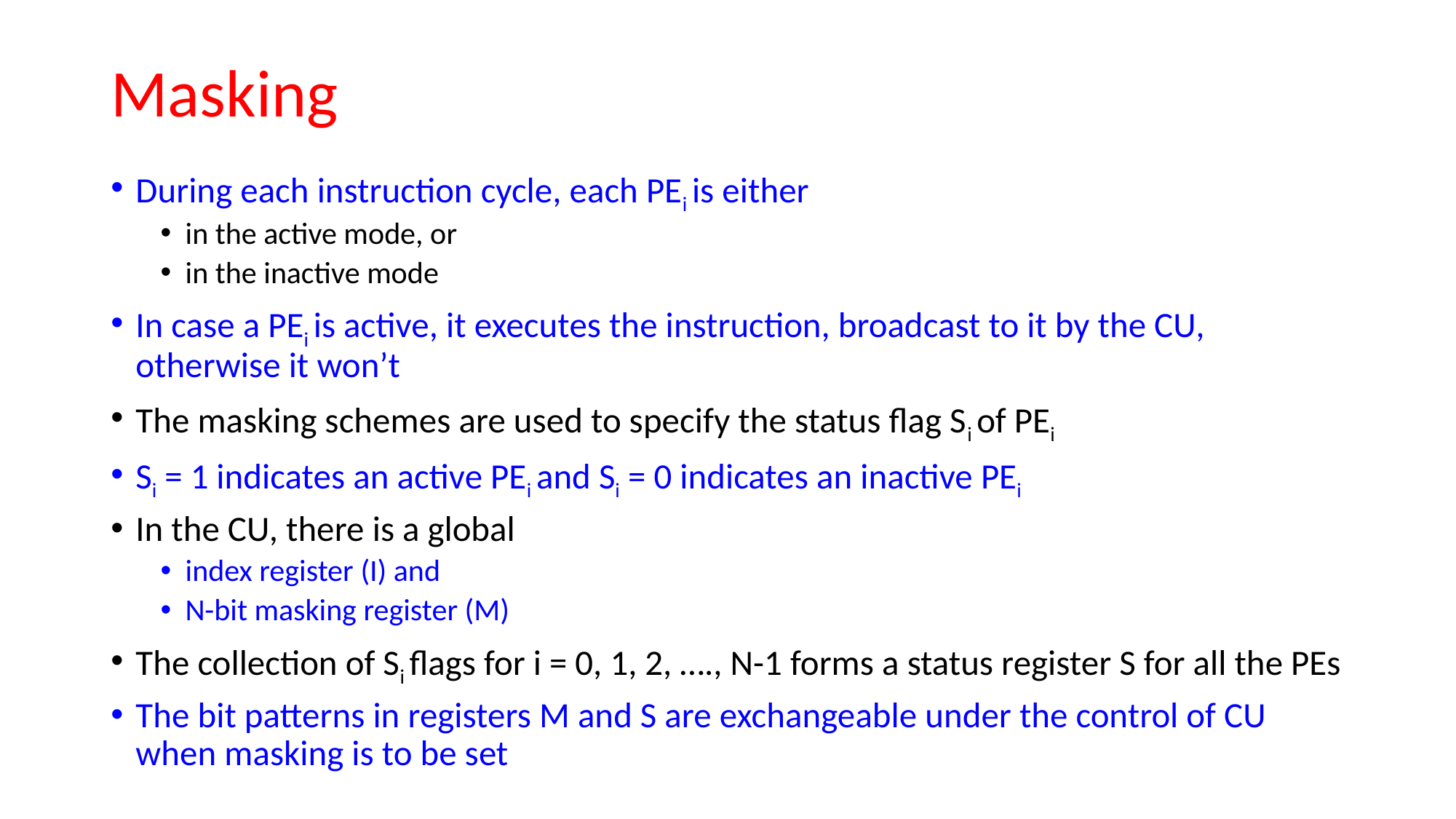

# Masking
During each instruction cycle, each PEi is either
in the active mode, or
in the inactive mode
In case a PEi is active, it executes the instruction, broadcast to it by the CU, otherwise it won’t
The masking schemes are used to specify the status flag Si of PEi
Si = 1 indicates an active PEi and Si = 0 indicates an inactive PEi
In the CU, there is a global
index register (I) and
N-bit masking register (M)
The collection of Si flags for i = 0, 1, 2, …., N-1 forms a status register S for all the PEs
The bit patterns in registers M and S are exchangeable under the control of CU when masking is to be set